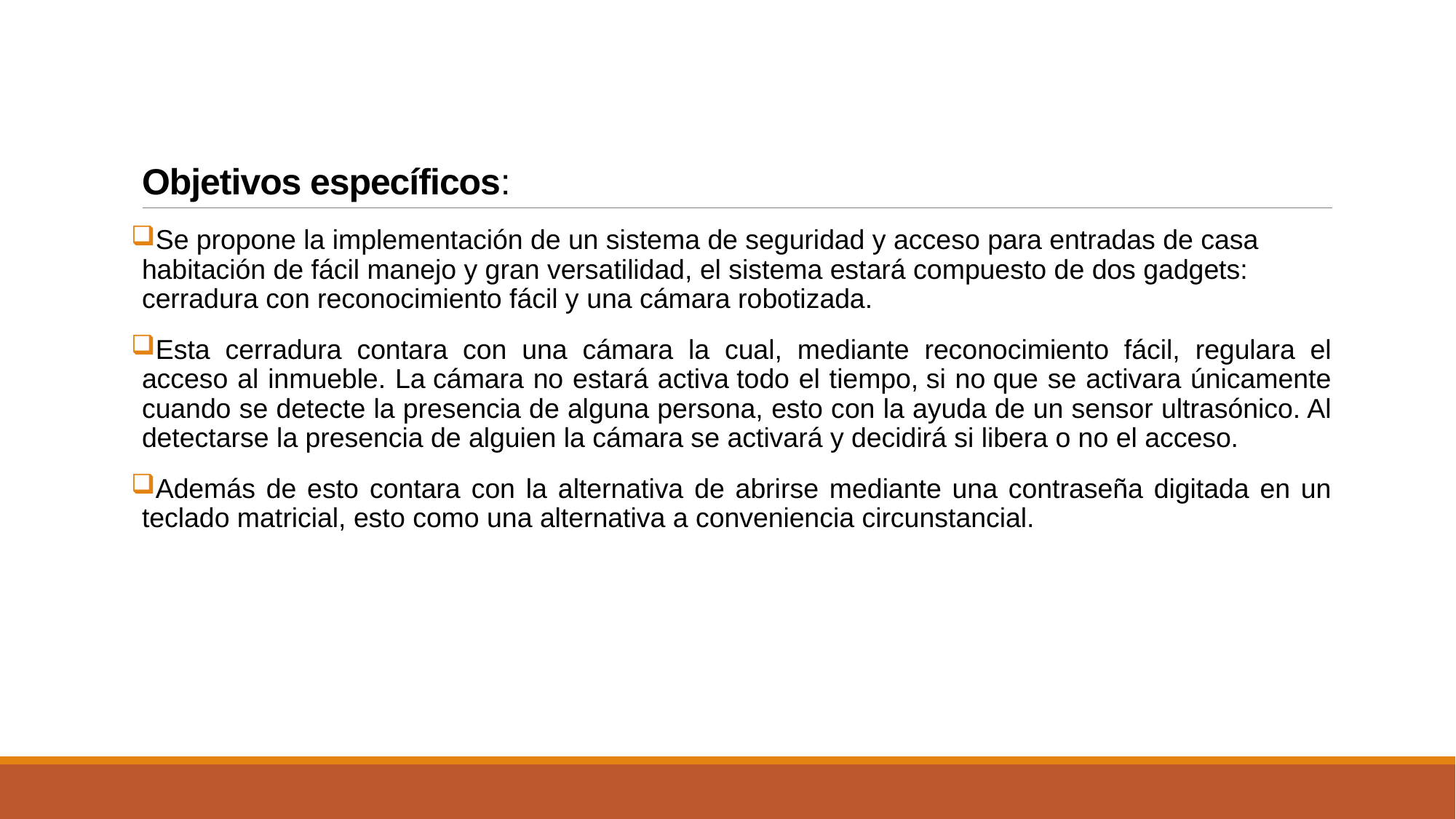

# Objetivos específicos:
Se propone la implementación de un sistema de seguridad y acceso para entradas de casa habitación de fácil manejo y gran versatilidad, el sistema estará compuesto de dos gadgets: cerradura con reconocimiento fácil y una cámara robotizada.
Esta cerradura contara con una cámara la cual, mediante reconocimiento fácil, regulara el acceso al inmueble. La cámara no estará activa todo el tiempo, si no que se activara únicamente cuando se detecte la presencia de alguna persona, esto con la ayuda de un sensor ultrasónico. Al detectarse la presencia de alguien la cámara se activará y decidirá si libera o no el acceso.
Además de esto contara con la alternativa de abrirse mediante una contraseña digitada en un teclado matricial, esto como una alternativa a conveniencia circunstancial.